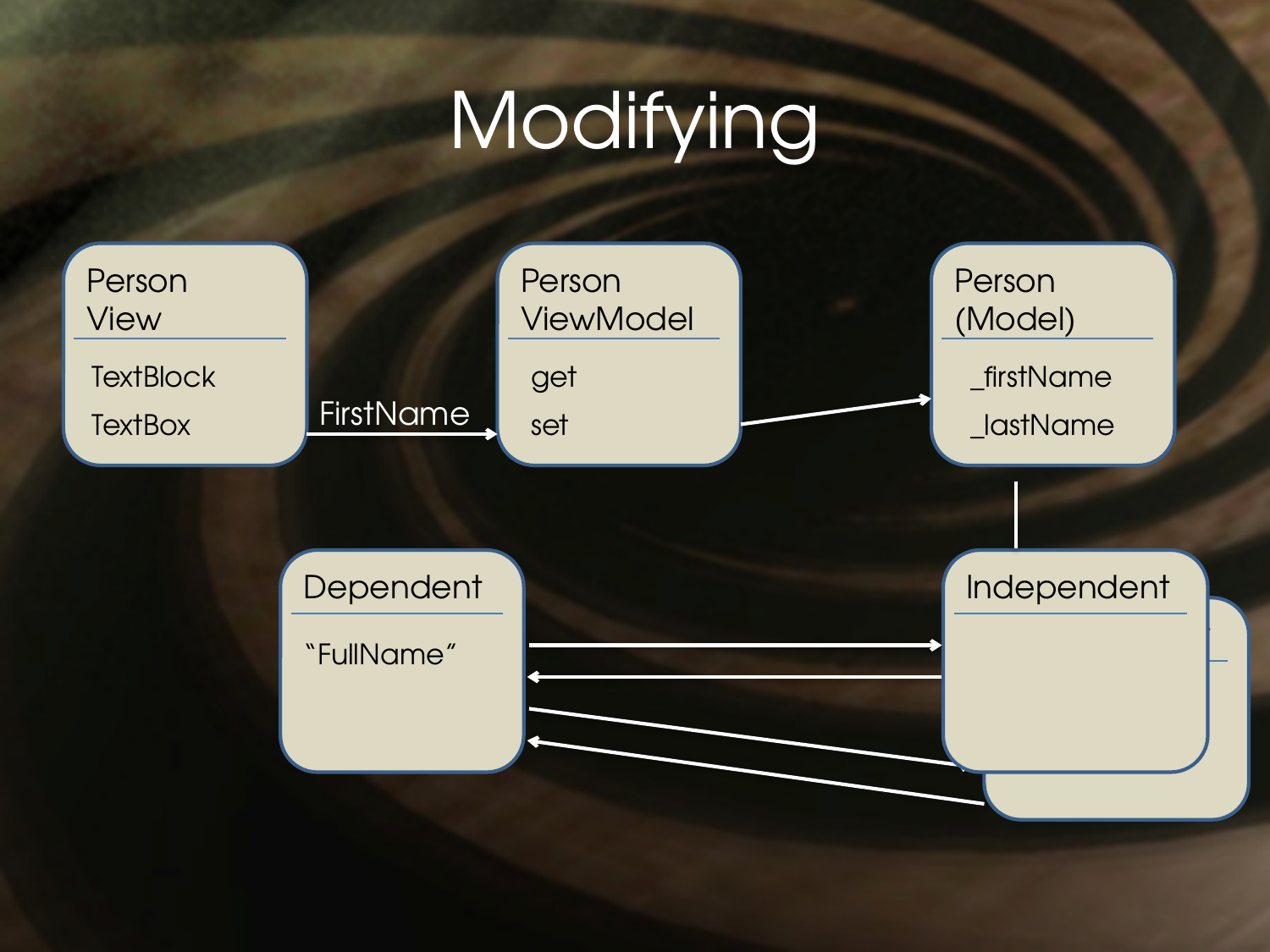

# Modifying
Person
View
Person
ViewModel
Person
(Model)
TextBlock
get
_firstName
FirstName
_lastName
TextBox
set
Dependent
Independent
Independent
“FullName”